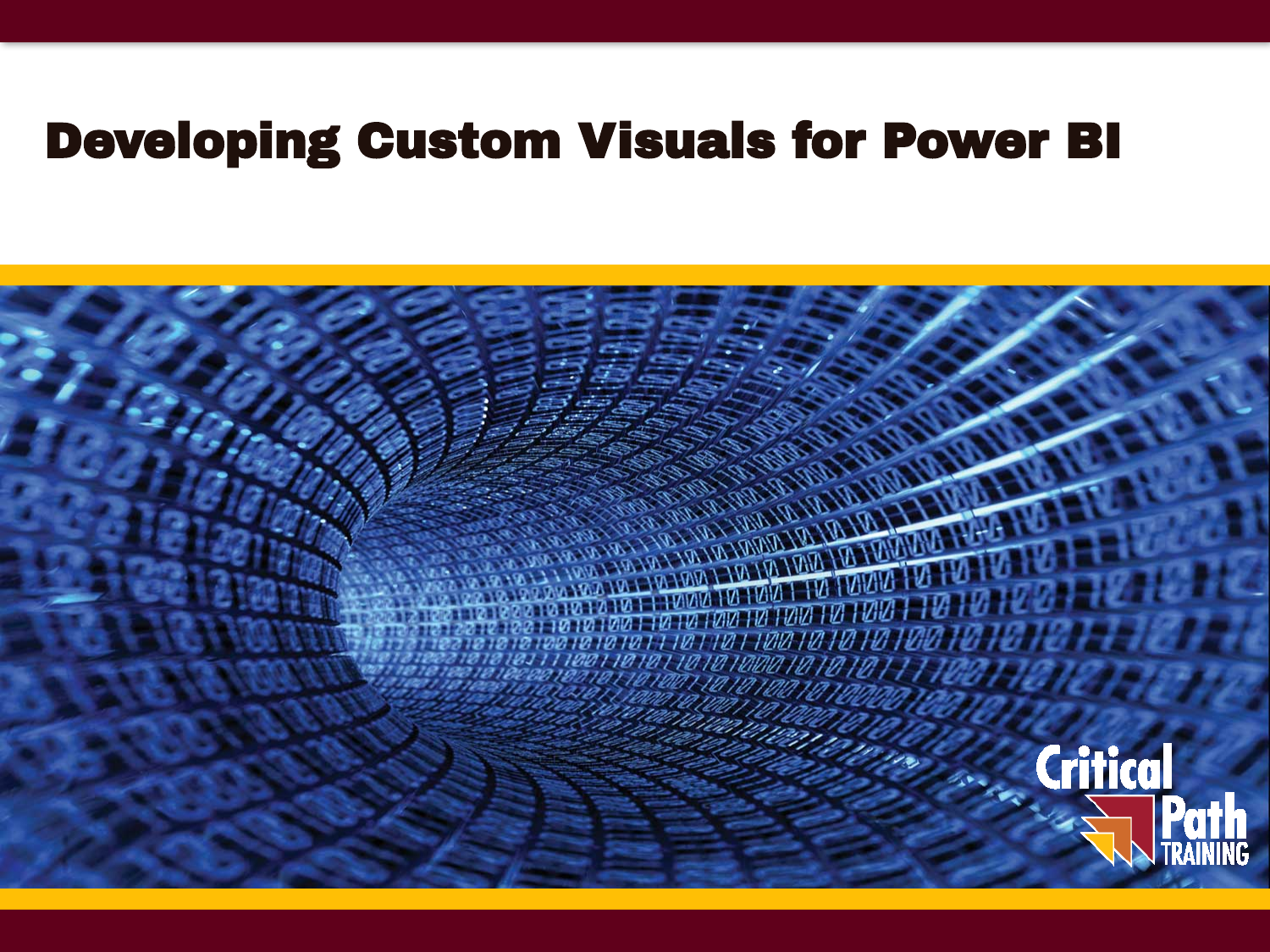

# Developing Custom Visuals for Power BI